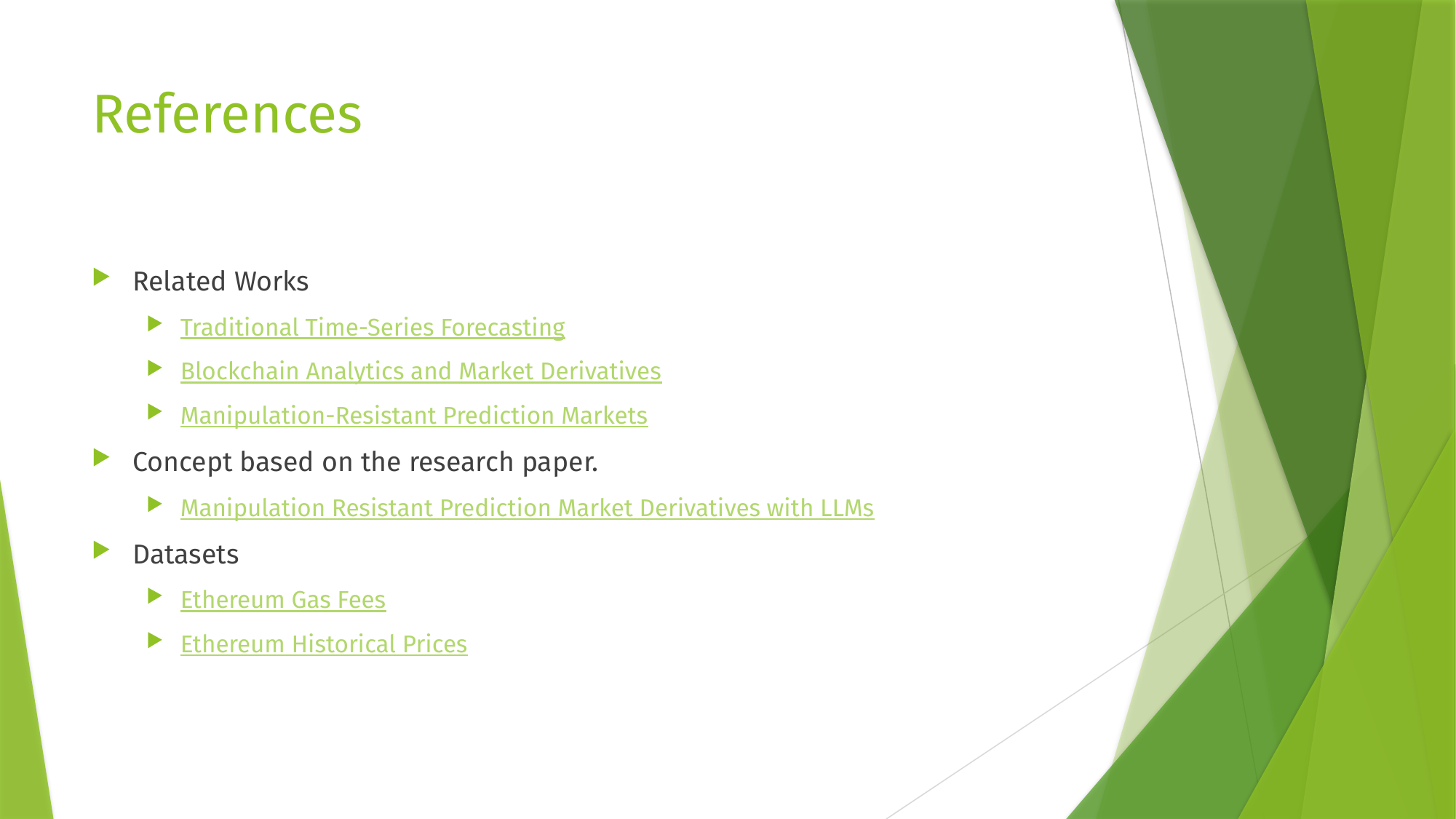

# References
Related Works
Traditional Time-Series Forecasting
Blockchain Analytics and Market Derivatives
Manipulation-Resistant Prediction Markets
Concept based on the research paper.
Manipulation Resistant Prediction Market Derivatives with LLMs
Datasets
Ethereum Gas Fees
Ethereum Historical Prices